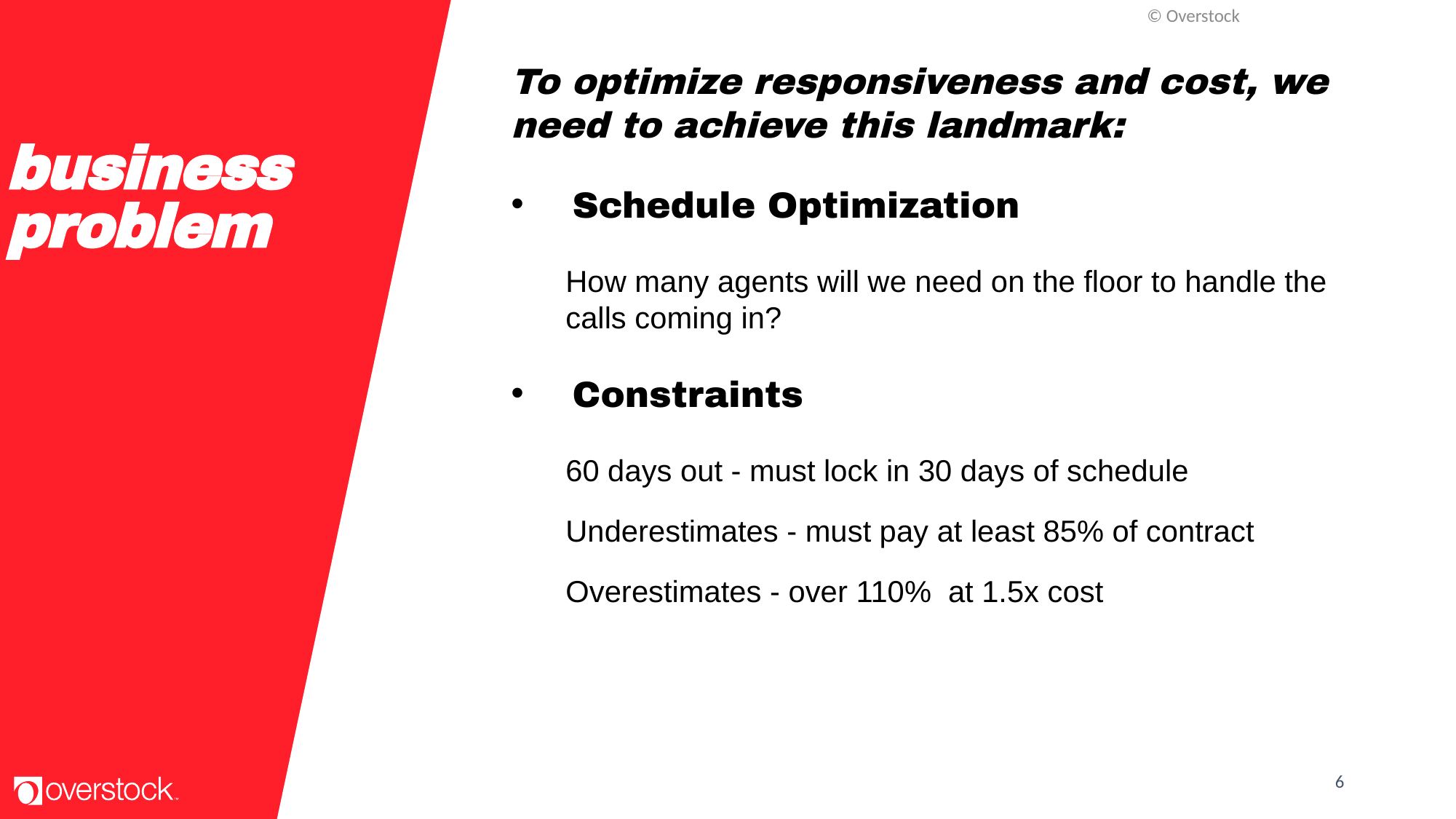

© Overstock
business problem
To optimize responsiveness and cost, we need to achieve this landmark:

Schedule Optimization

How many agents will we need on the floor to handle the calls coming in?

Constraints

60 days out - must lock in 30 days of schedule
Underestimates - must pay at least 85% of contract
Overestimates - over 110%  at 1.5x cost
6